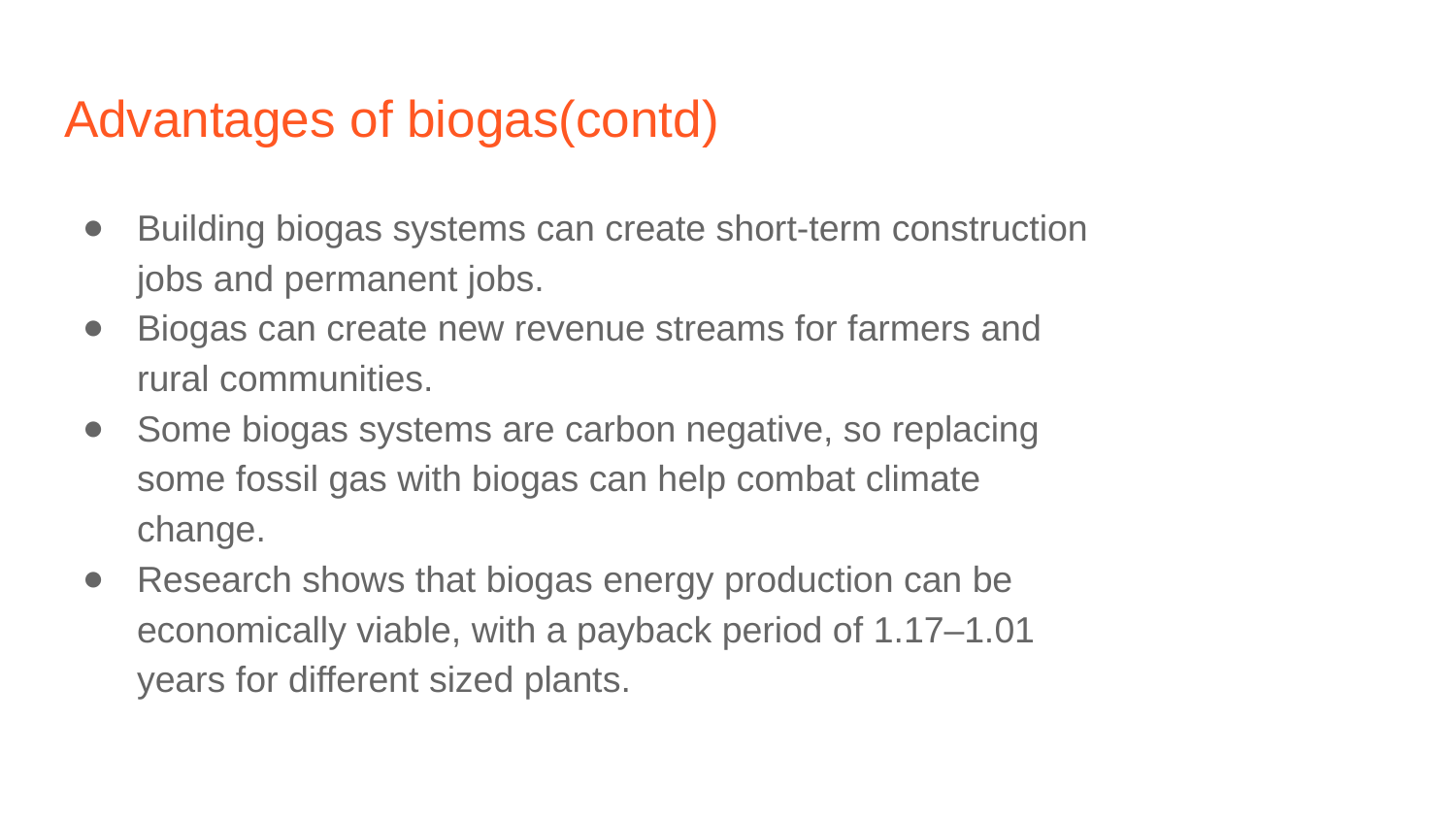

# Advantages of biogas(contd)
Building biogas systems can create short-term construction jobs and permanent jobs.
Biogas can create new revenue streams for farmers and rural communities.
Some biogas systems are carbon negative, so replacing some fossil gas with biogas can help combat climate change.
Research shows that biogas energy production can be economically viable, with a payback period of 1.17–1.01 years for different sized plants.